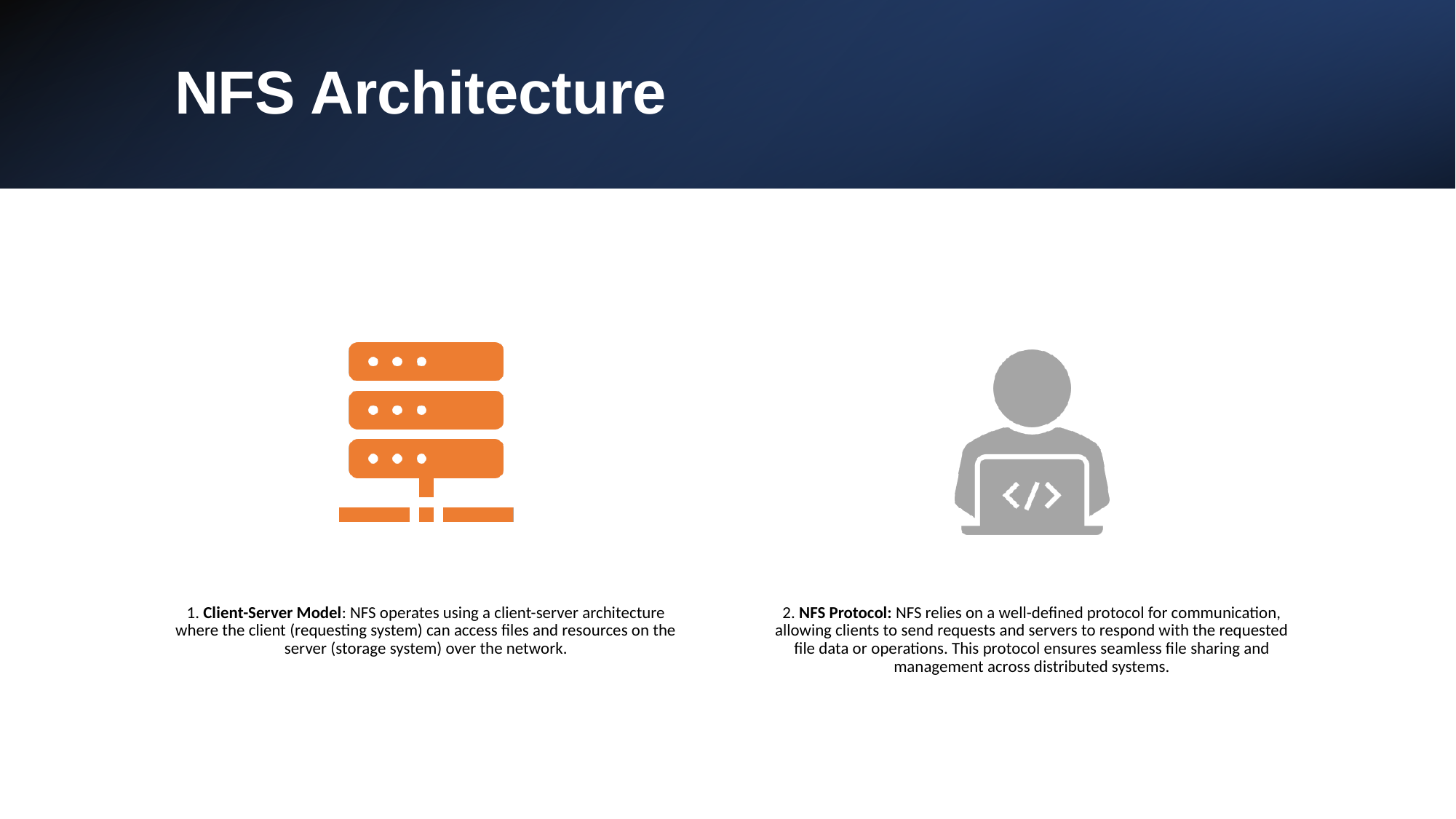

# NFS Architecture
1. Client-Server Model: NFS operates using a client-server architecture where the client (requesting system) can access files and resources on the server (storage system) over the network.
2. NFS Protocol: NFS relies on a well-defined protocol for communication, allowing clients to send requests and servers to respond with the requested file data or operations. This protocol ensures seamless file sharing and management across distributed systems.